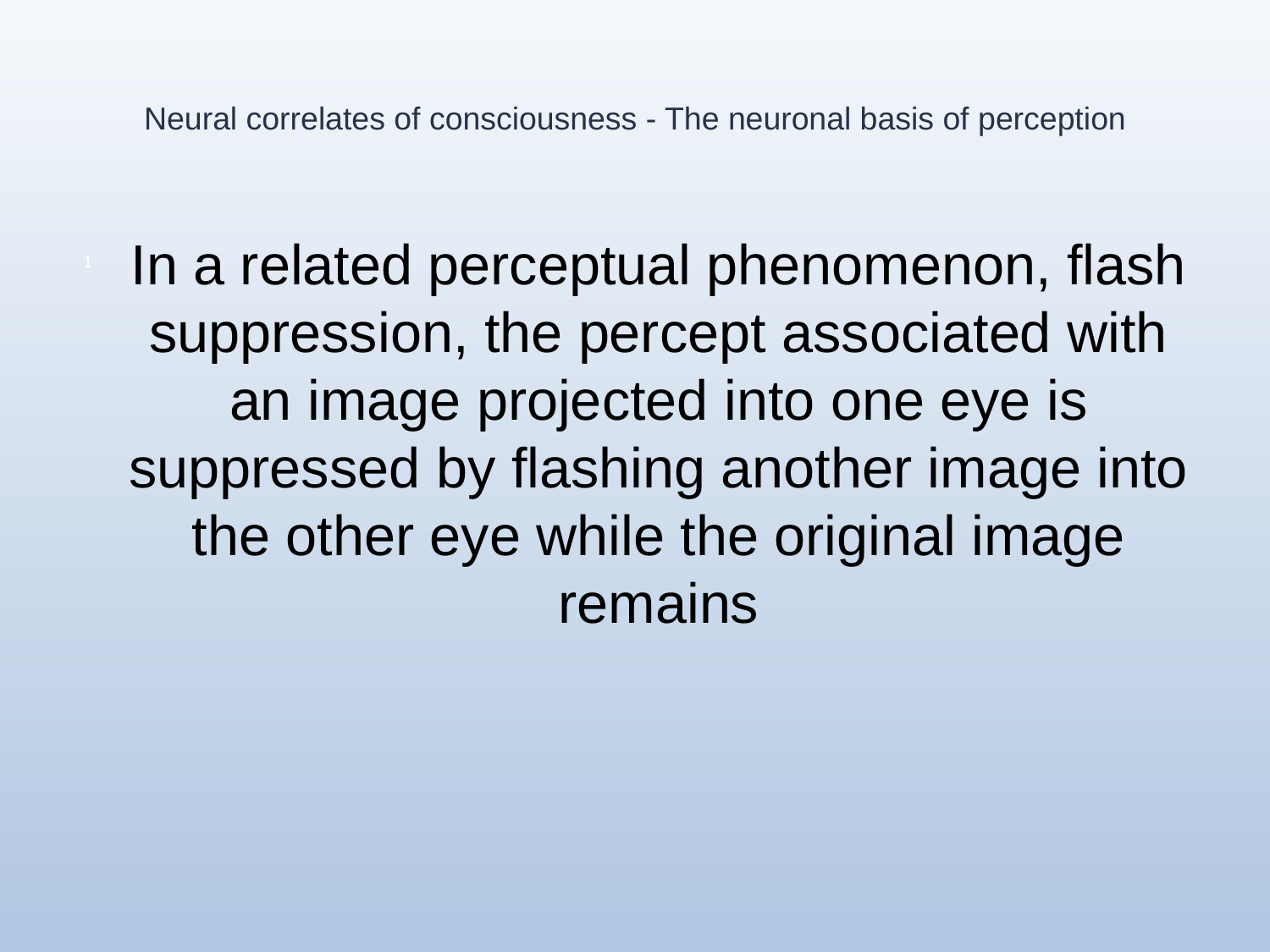

# Neural correlates of consciousness - The neuronal basis of perception
In a related perceptual phenomenon, flash suppression, the percept associated with an image projected into one eye is suppressed by flashing another image into the other eye while the original image remains